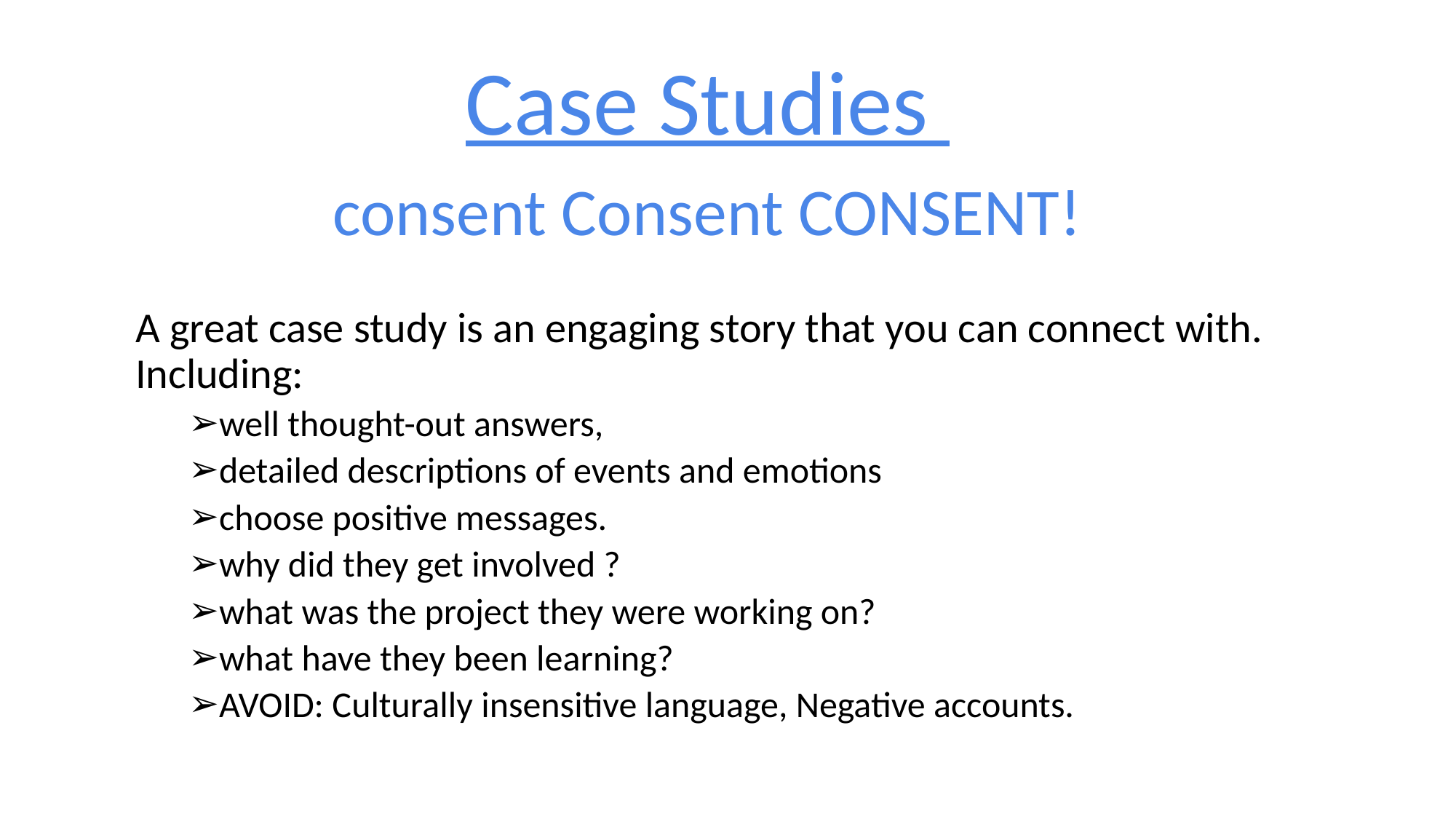

Case Studies

# consent Consent CONSENT!

A great case study is an engaging story that you can connect with. Including:
well thought-out answers,
detailed descriptions of events and emotions
choose positive messages.
why did they get involved ?
what was the project they were working on?
what have they been learning?
AVOID: Culturally insensitive language, Negative accounts.